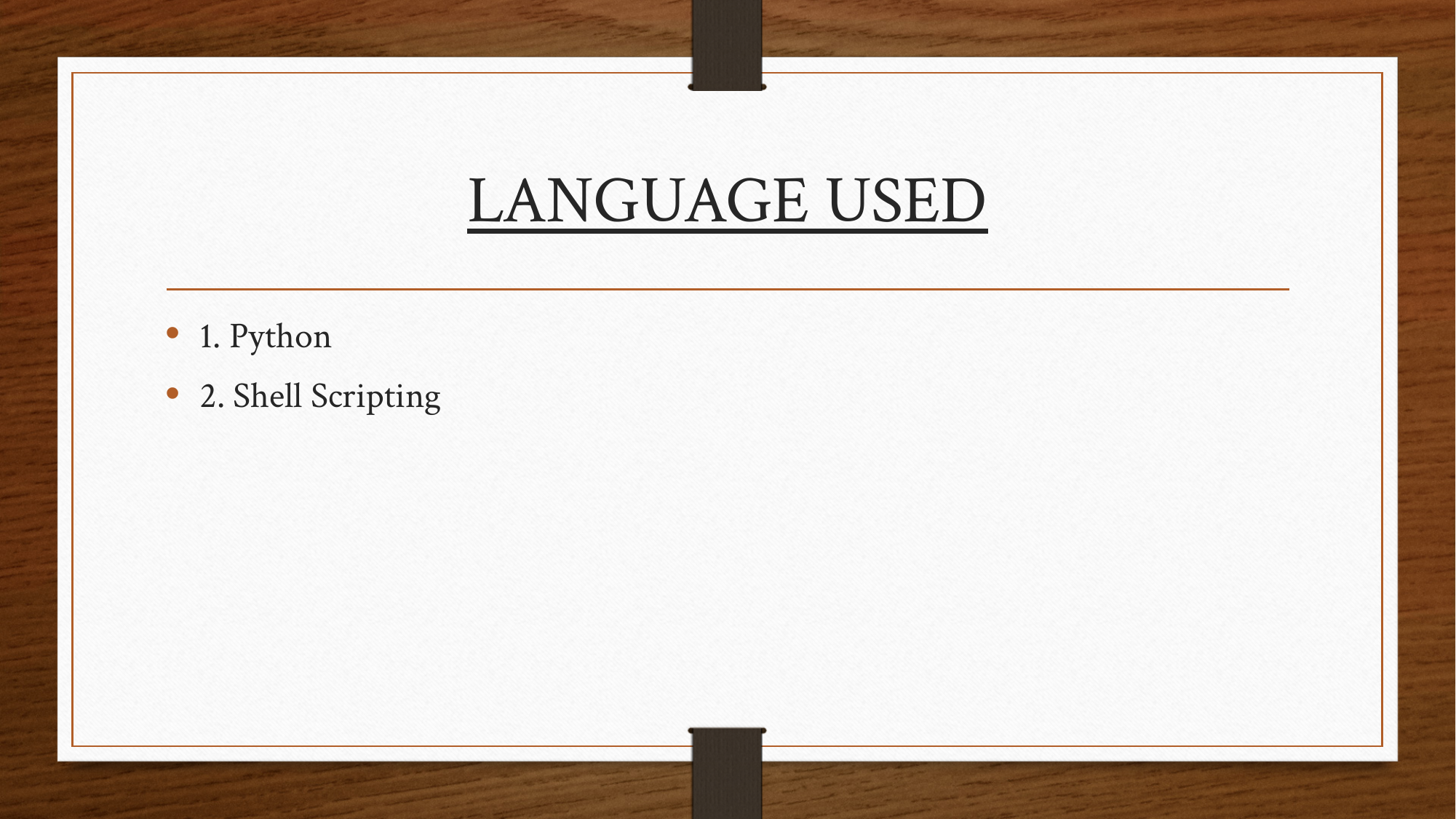

# LANGUAGE USED
1. Python
2. Shell Scripting